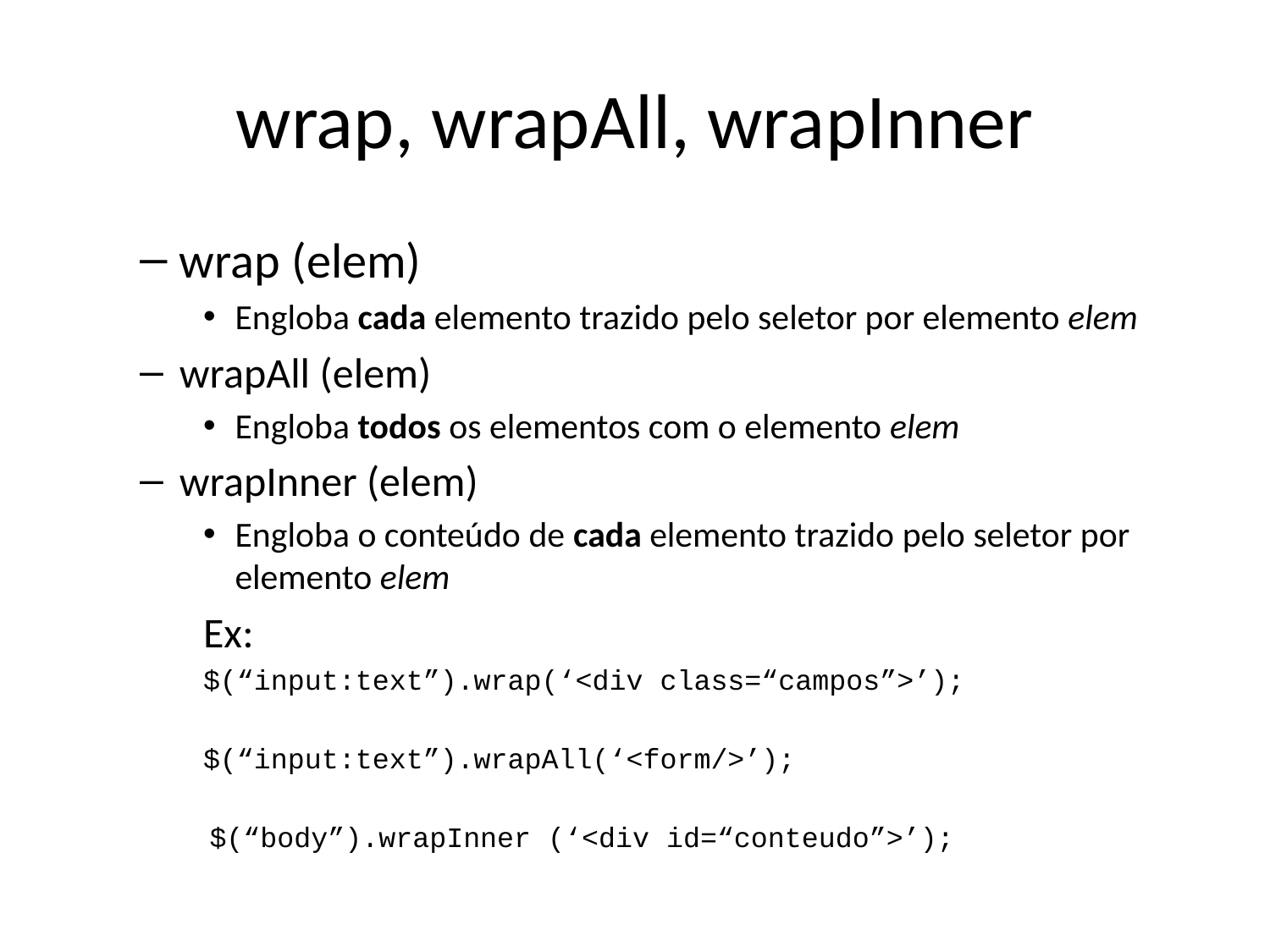

# wrap, wrapAll, wrapInner
wrap (elem)
Engloba cada elemento trazido pelo seletor por elemento elem
wrapAll (elem)
Engloba todos os elementos com o elemento elem
wrapInner (elem)
Engloba o conteúdo de cada elemento trazido pelo seletor por elemento elem
Ex:
$(“input:text”).wrap(‘<div class=“campos”>’);

$(“input:text”).wrapAll(‘<form/>’);

 $(“body”).wrapInner (‘<div id=“conteudo”>’);